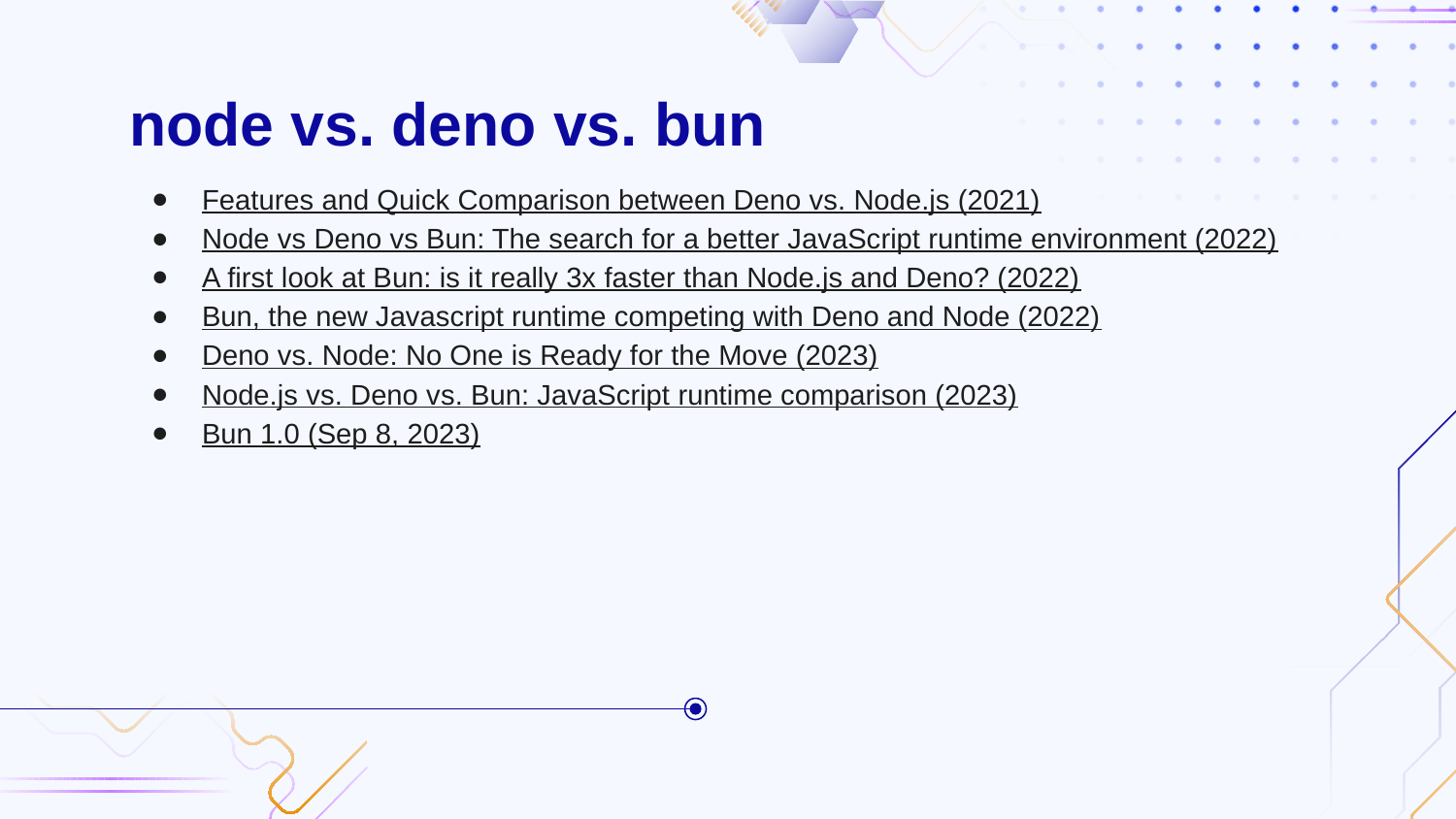

# node vs. deno vs. bun
Features and Quick Comparison between Deno vs. Node.js (2021)
Node vs Deno vs Bun: The search for a better JavaScript runtime environment (2022)
A first look at Bun: is it really 3x faster than Node.js and Deno? (2022)
Bun, the new Javascript runtime competing with Deno and Node (2022)
Deno vs. Node: No One is Ready for the Move (2023)
Node.js vs. Deno vs. Bun: JavaScript runtime comparison (2023)
Bun 1.0 (Sep 8, 2023)